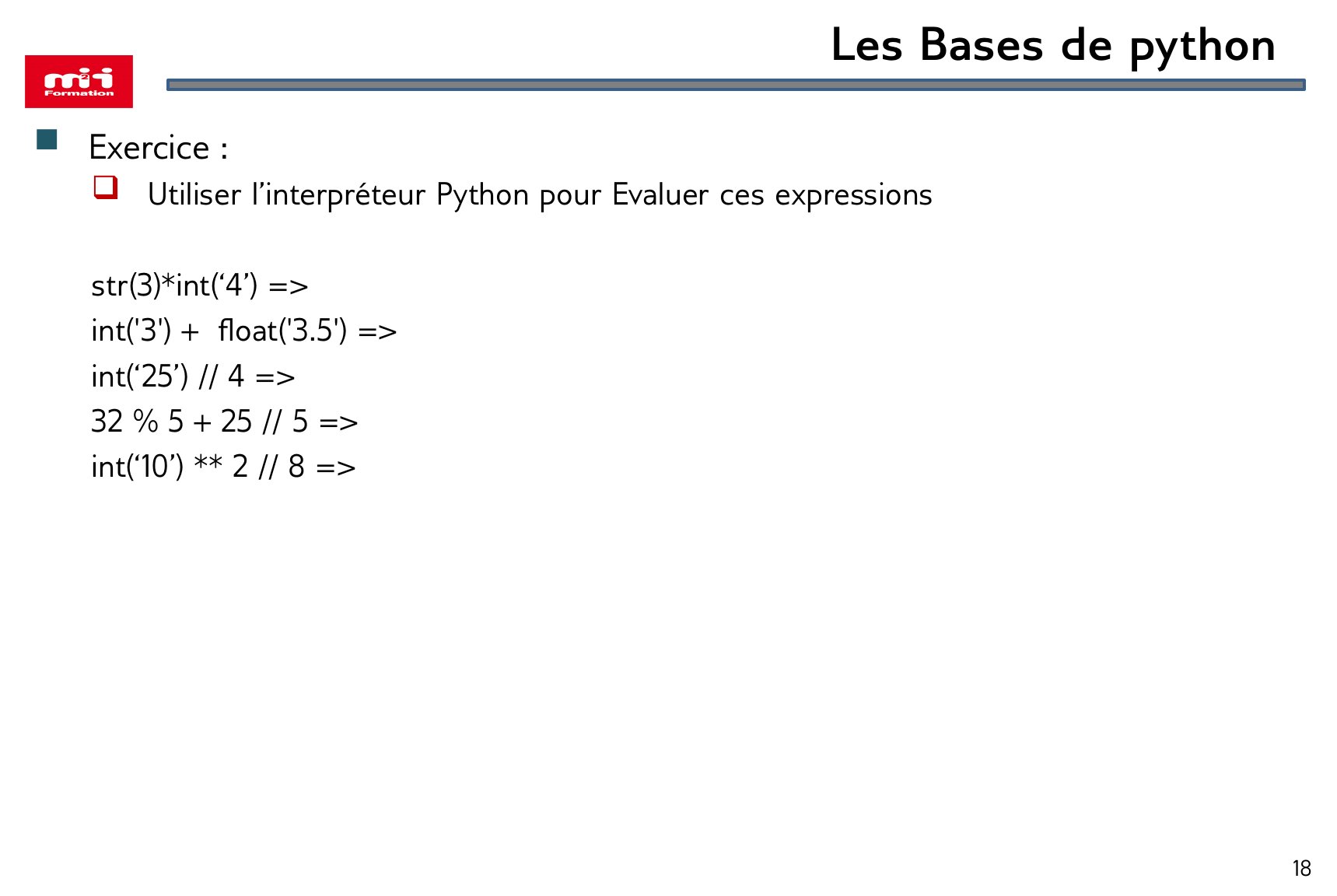

# Les Bases de python
Exercice :
Utiliser l’interpréteur Python pour Evaluer ces expressions

str(3)*int(‘4’) =>
int('3') +  float('3.5') =>
int(‘25’) // 4 =>
32 % 5 + 25 // 5 =>
int(‘10’) ** 2 // 8 =>
18